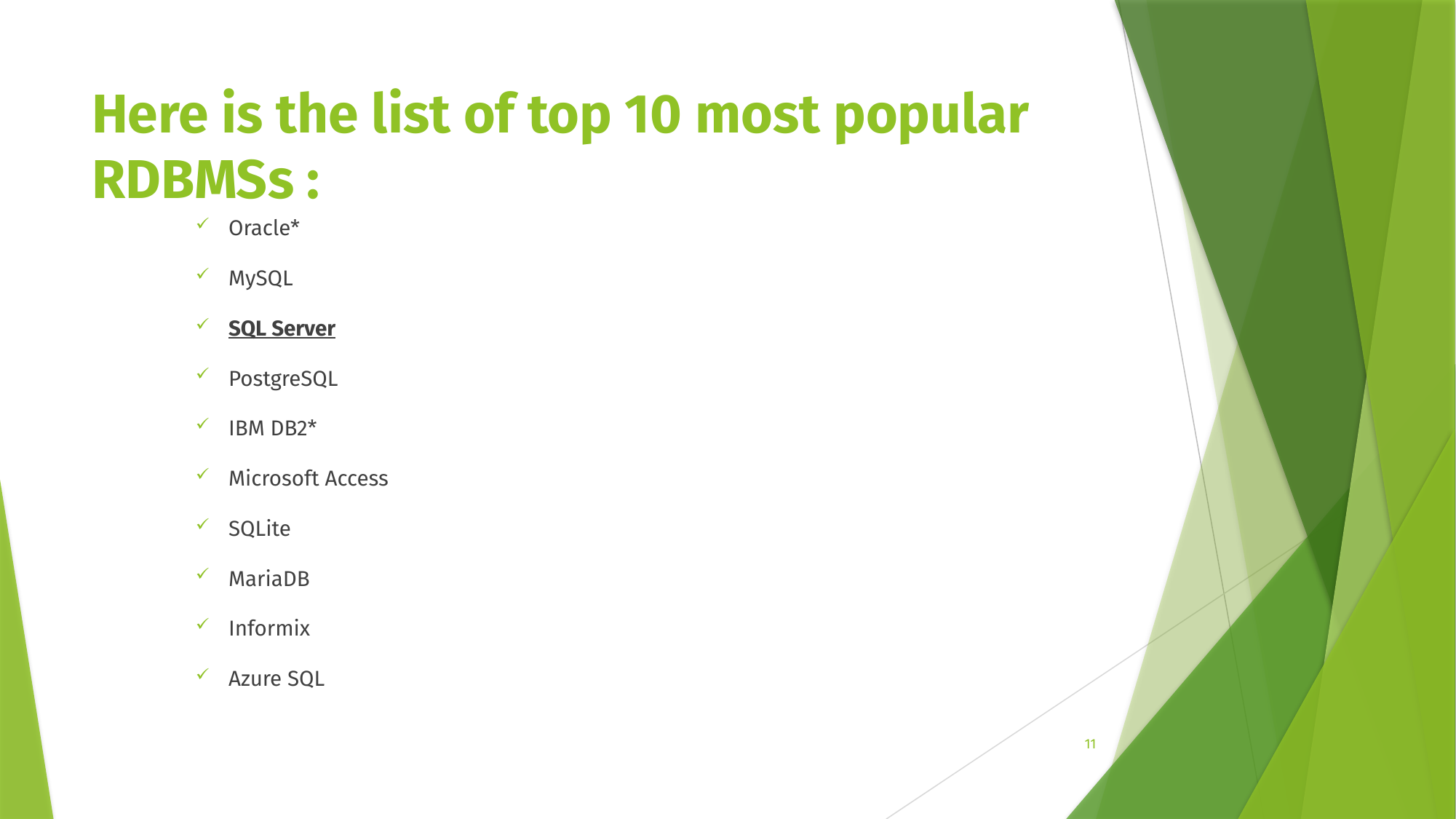

# Here is the list of top 10 most popular RDBMSs :

Oracle*
MySQL
SQL Server
PostgreSQL
IBM DB2*
Microsoft Access
SQLite
MariaDB
Informix
Azure SQL

11